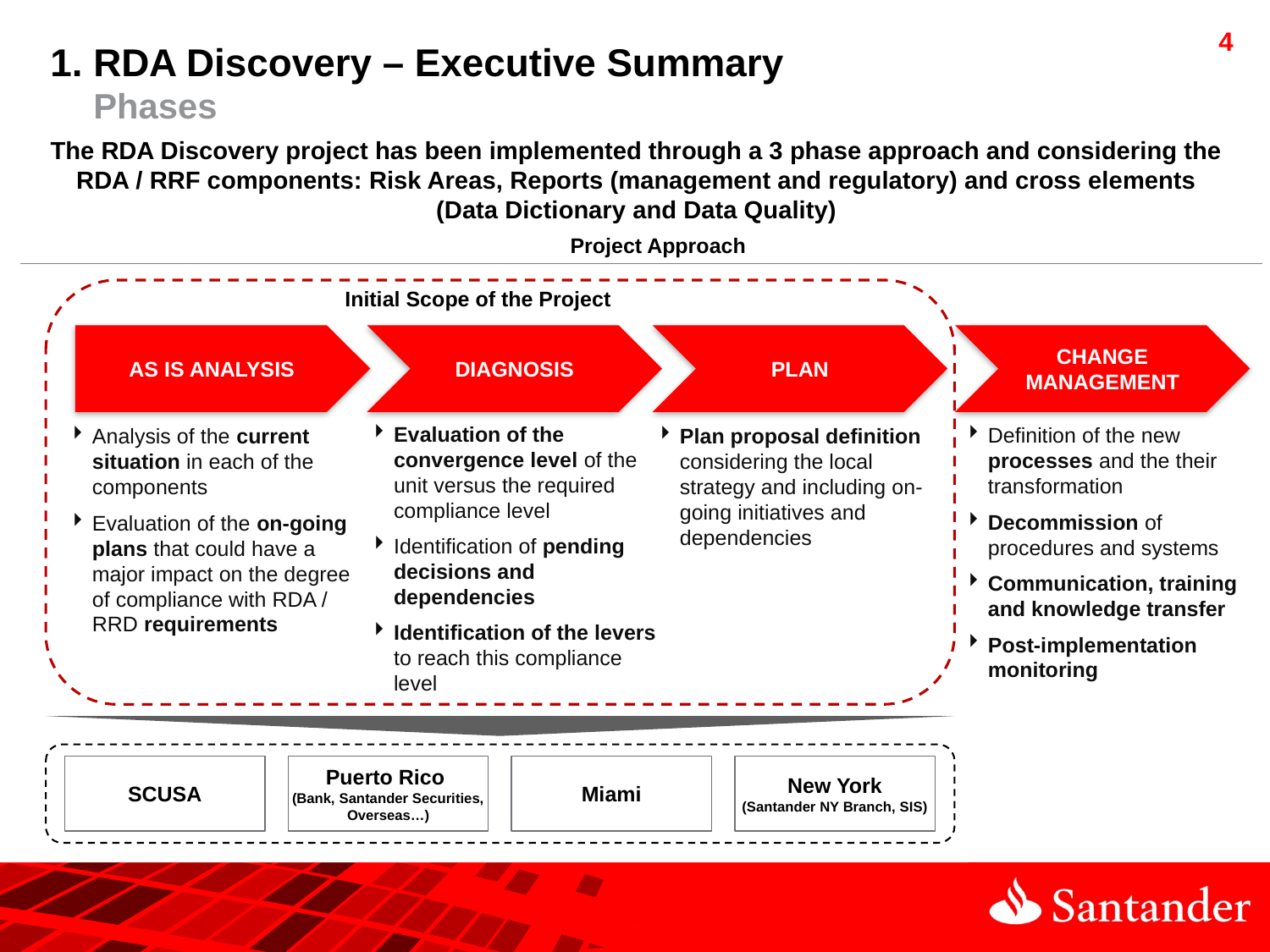

1. RDA Discovery – Executive Summary
    Phases
The RDA Discovery project has been implemented through a 3 phase approach and considering the RDA / RRF components: Risk Areas, Reports (management and regulatory) and cross elements (Data Dictionary and Data Quality)
Project Approach

Initial Scope of the Project
AS IS ANALYSIS
DIAGNOSIS
PLAN
CHANGE MANAGEMENT
Evaluation of the convergence level of the unit versus the required compliance level
Identification of pending decisions and dependencies
Identification of the levers to reach this compliance level
Definition of the new processes and the their transformation
Decommission of procedures and systems
Communication, training and knowledge transfer
Post-implementation monitoring

Analysis of the current situation in each of the components
Evaluation of the on-going plans that could have a major impact on the degree of compliance with RDA / RRD requirements
Plan proposal definition considering the local strategy and including on-going initiatives and dependencies

SCUSA
Puerto Rico
(Bank, Santander Securities, Overseas…)
Miami
New York
(Santander NY Branch, SIS)